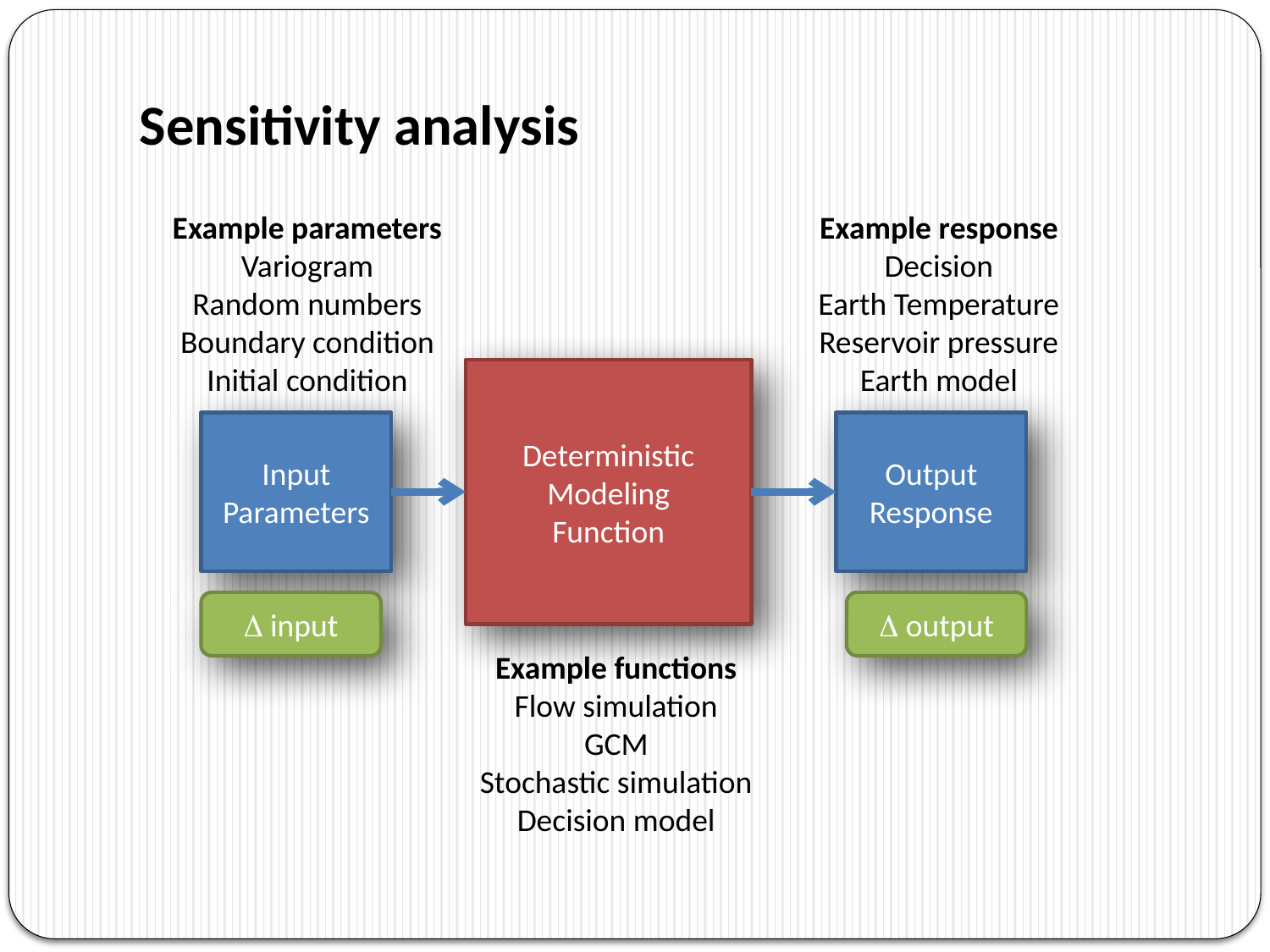

# Sensitivity analysis
Example parameters
Variogram
Random numbers
Boundary condition
Initial condition
Example response
Decision
Earth Temperature
Reservoir pressure
Earth model
Deterministic
Modeling
Function
Input
Parameters
Output
Response
Δ input
Δ output
Example functions
Flow simulation
GCM
Stochastic simulation
Decision model